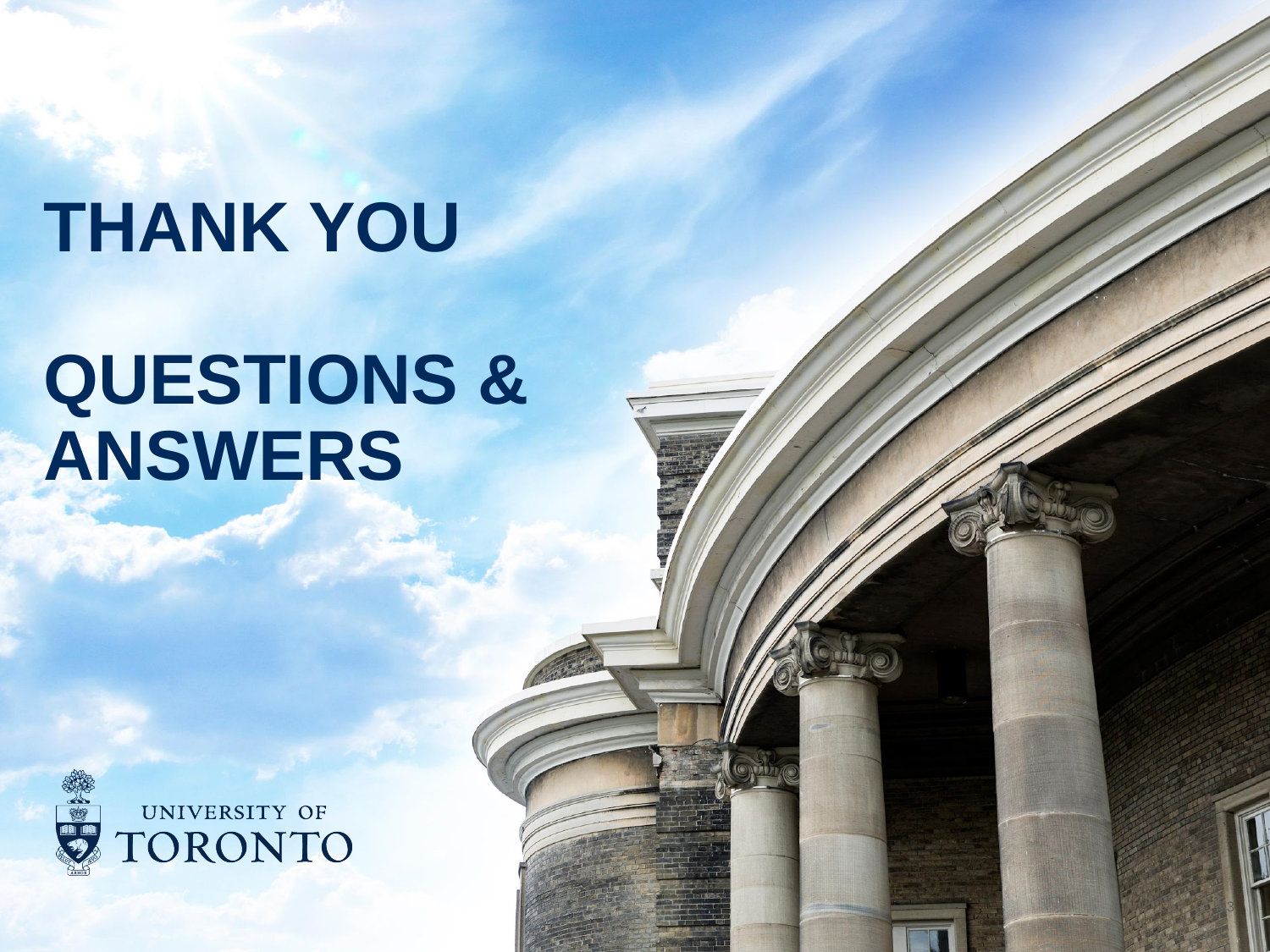

# THANK YOU QUESTIONS & ANSWERS
13